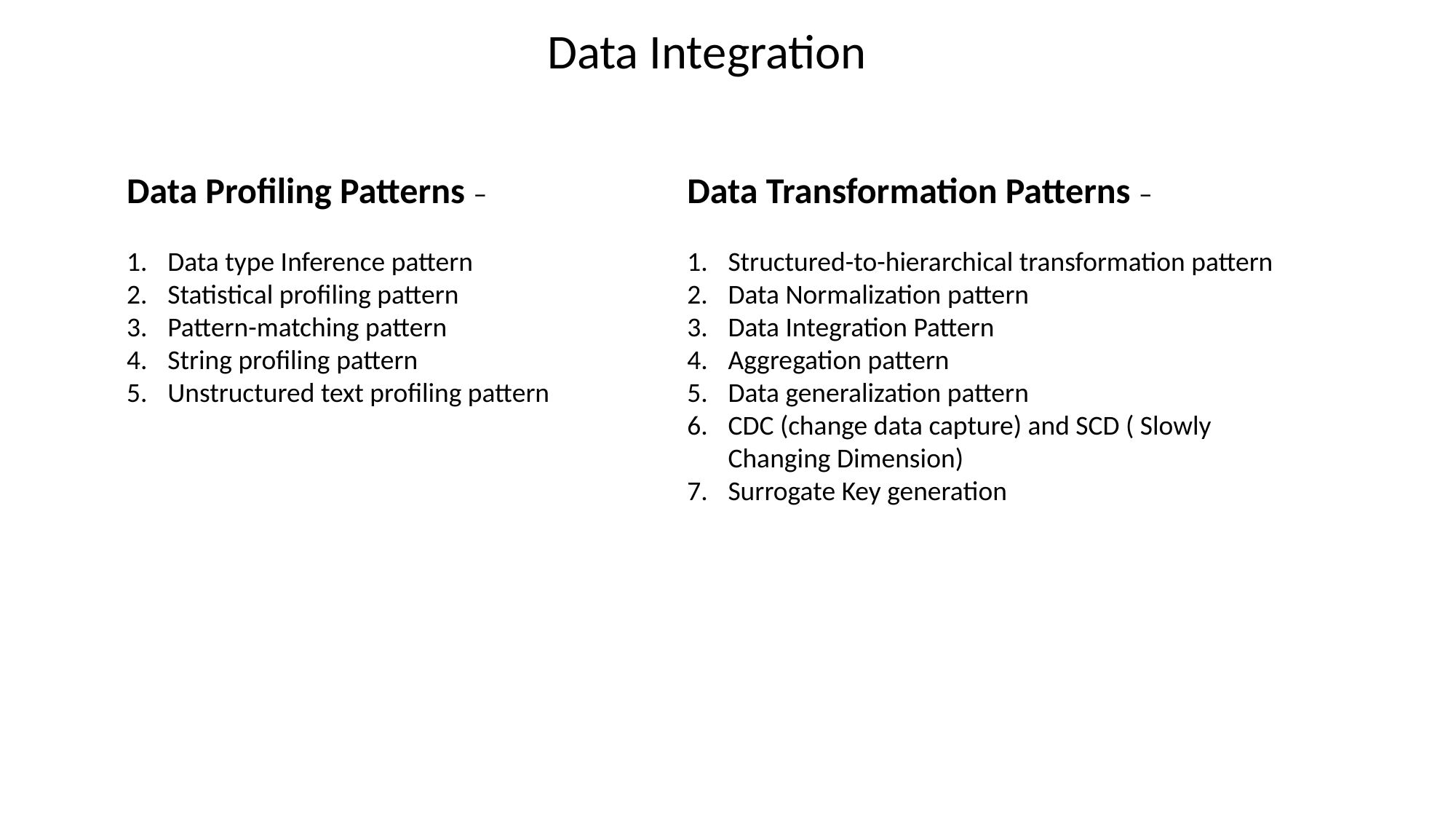

Data Integration
Data Profiling Patterns –

Data type Inference pattern
Statistical profiling pattern
Pattern-matching pattern
String profiling pattern
Unstructured text profiling pattern

Data Transformation Patterns –

Structured-to-hierarchical transformation pattern
Data Normalization pattern
Data Integration Pattern
Aggregation pattern
Data generalization pattern
CDC (change data capture) and SCD ( Slowly Changing Dimension)
Surrogate Key generation